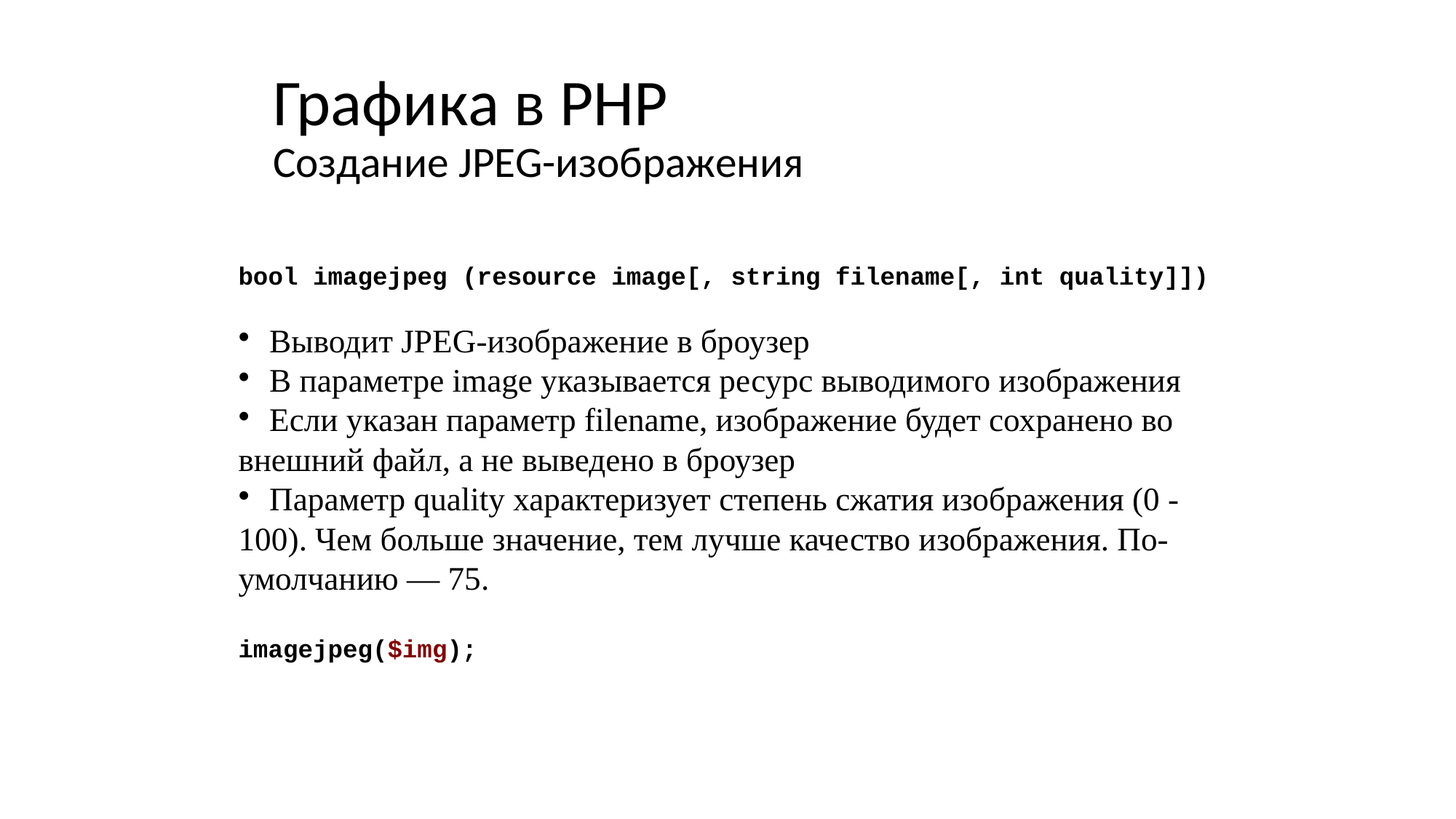

# Графика в PHP Создание JPEG-изображения
bool imagejpeg (resource image[, string filename[, int quality]])

  Выводит JPEG-изображение в броузер
  В параметре image указывается ресурс выводимого изображения
  Если указан параметр filename, изображение будет сохранено во внешний файл, а не выведено в броузер
  Параметр quality характеризует степень сжатия изображения (0 - 100). Чем больше значение, тем лучше качество изображения. По-умолчанию — 75.

imagejpeg($img);